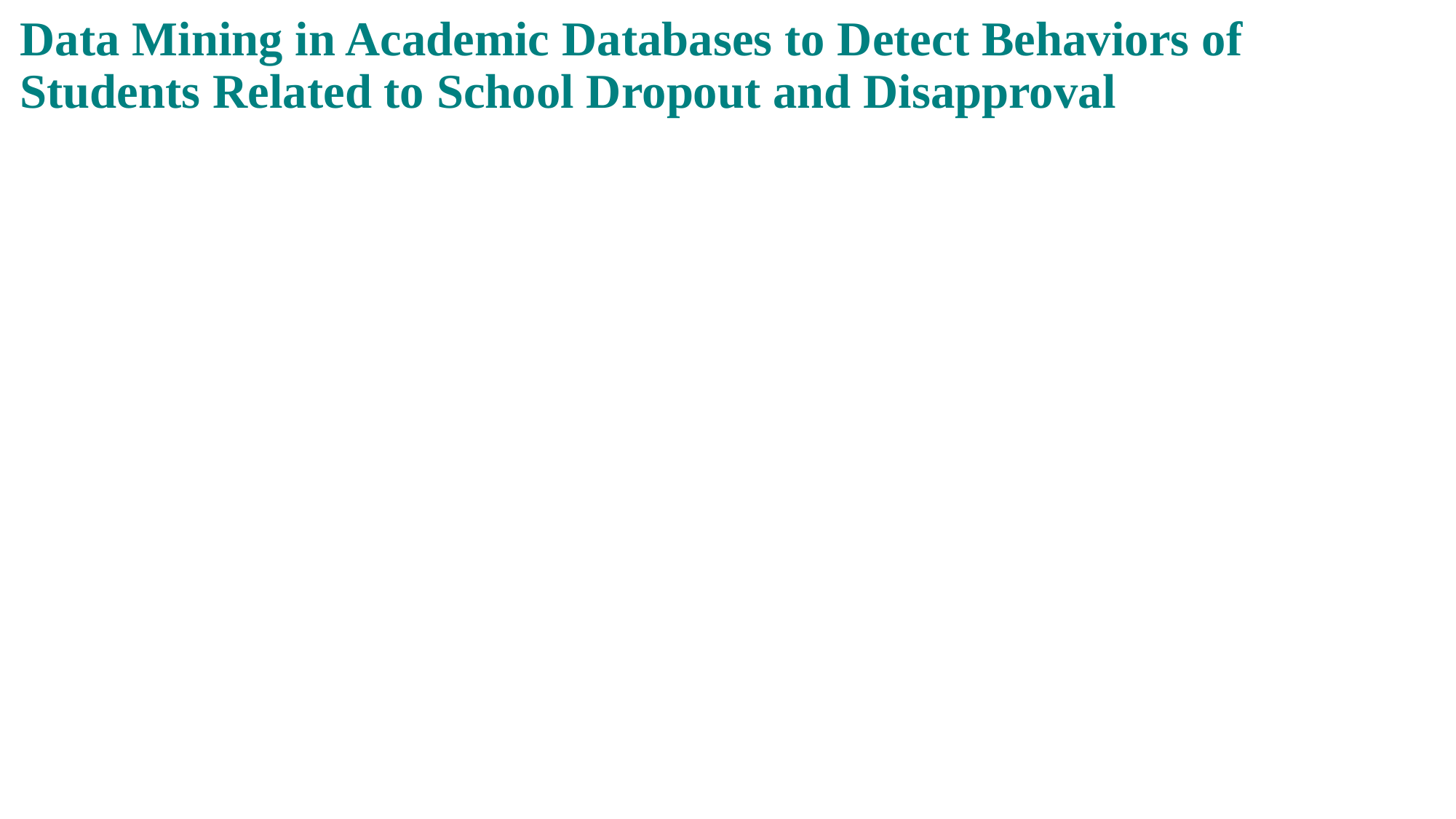

Data Mining in Academic Databases to Detect Behaviors of
Students Related to School Dropout and Disapproval